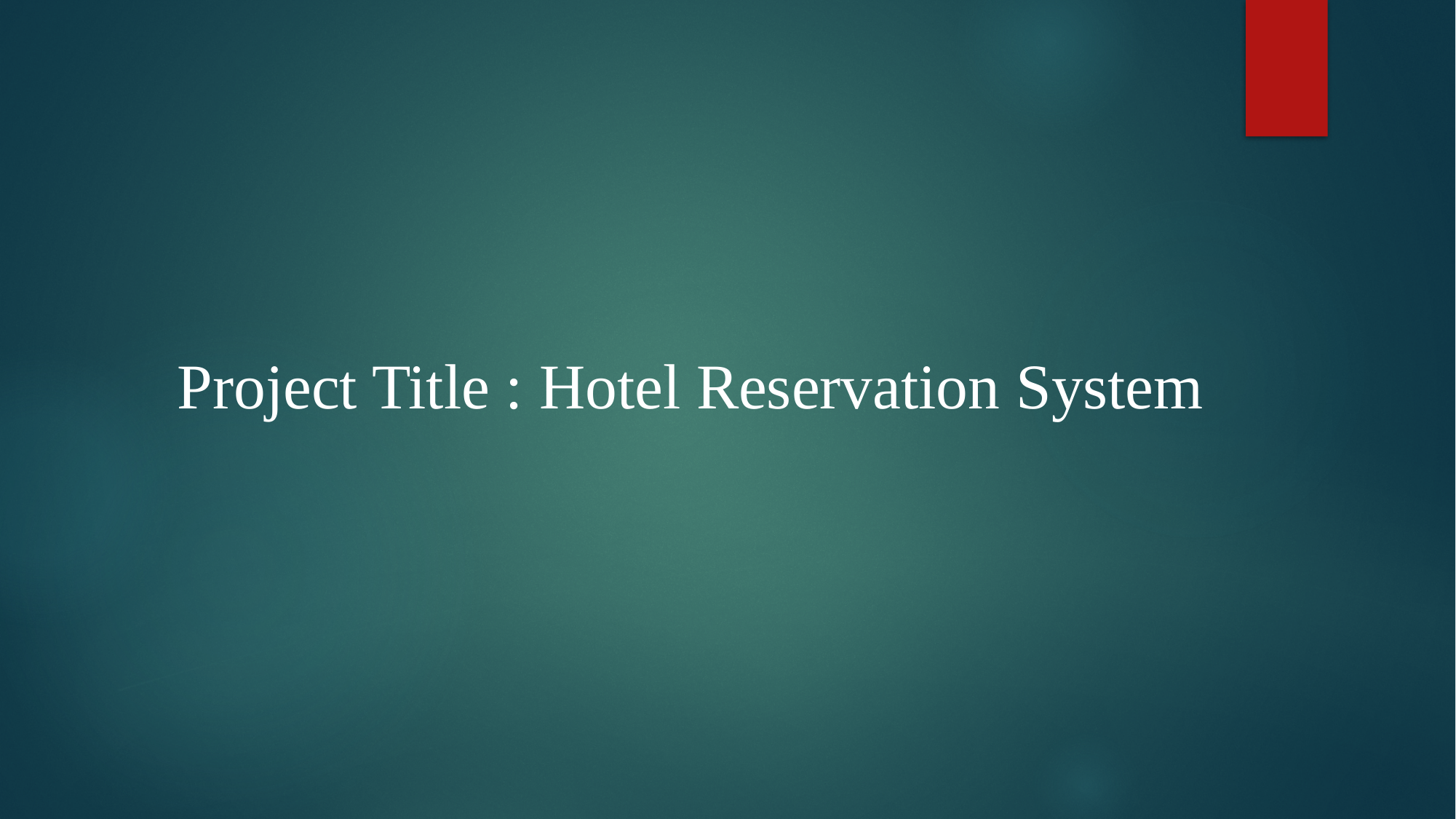

# Project Title : Hotel Reservation System